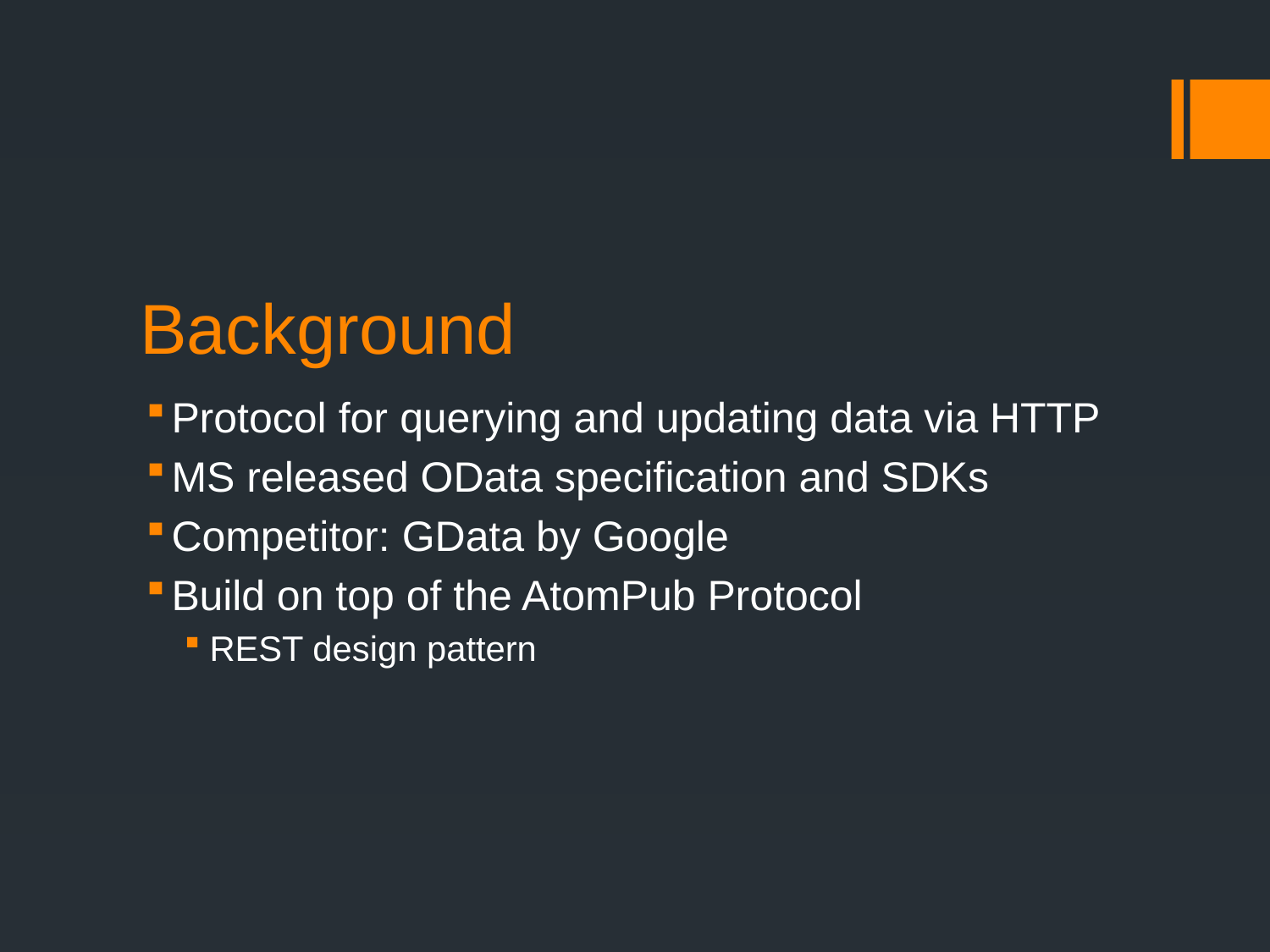

# Background
Protocol for querying and updating data via HTTP
MS released OData specification and SDKs
Competitor: GData by Google
Build on top of the AtomPub Protocol
REST design pattern